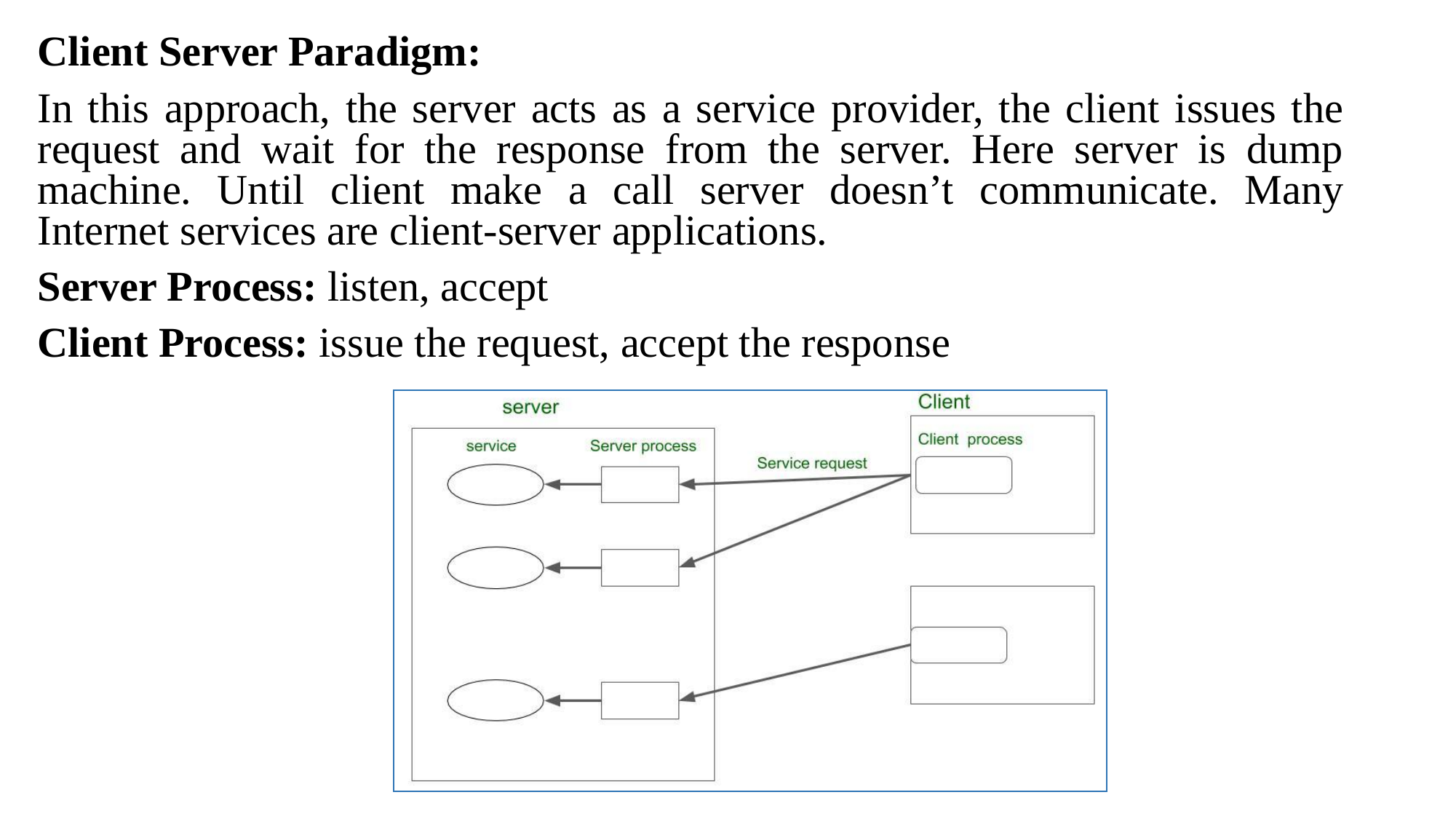

Client Server Paradigm:
In this approach, the server acts as a service provider, the client issues the request and wait for the response from the server. Here server is dump machine. Until client make a call server doesn’t communicate. Many Internet services are client-server applications.
Server Process: listen, accept
Client Process: issue the request, accept the response